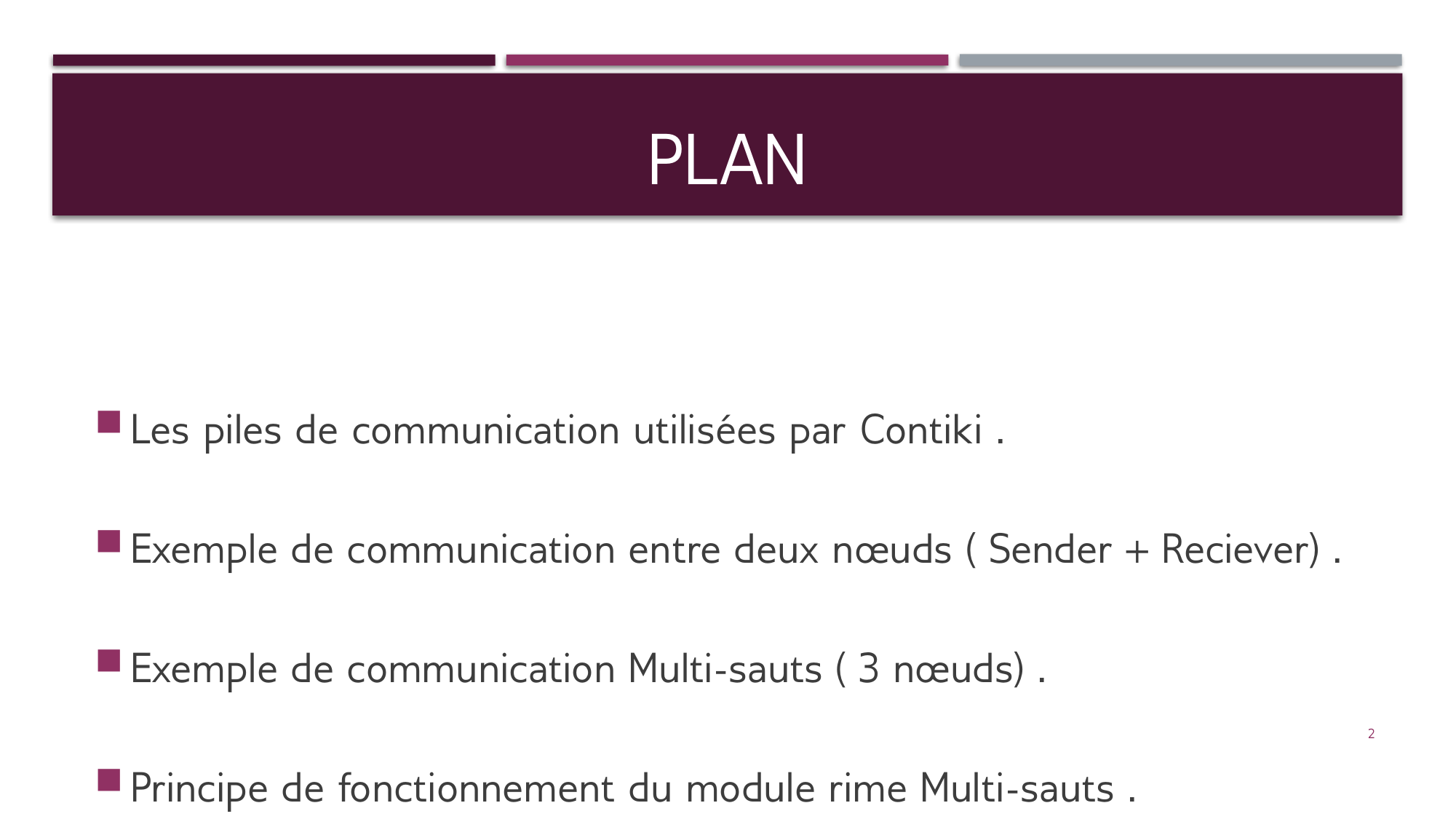

# Plan
Les piles de communication utilisées par Contiki .
Exemple de communication entre deux nœuds ( Sender + Reciever) .
Exemple de communication Multi-sauts ( 3 nœuds) .
Principe de fonctionnement du module rime Multi-sauts .

2